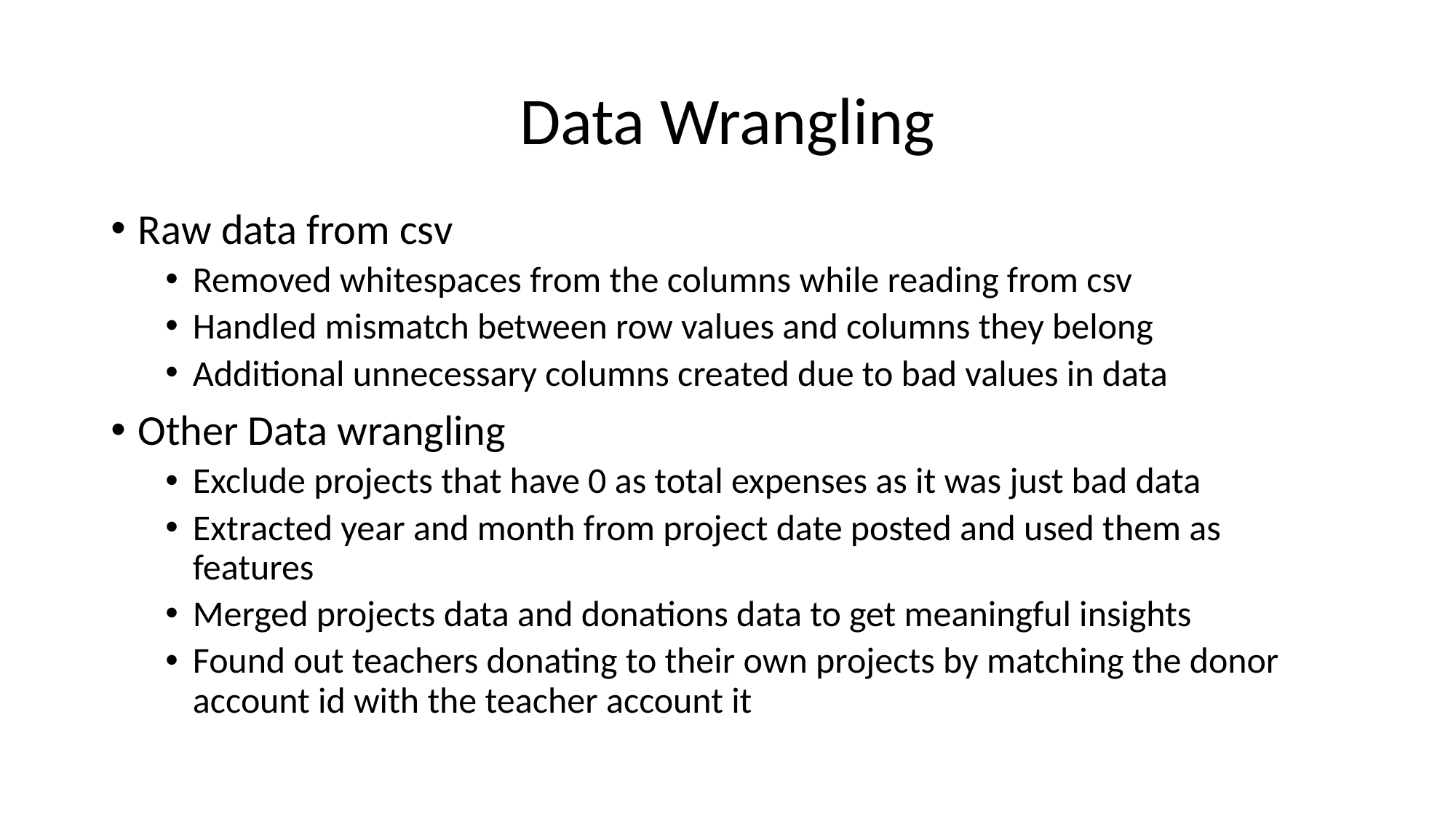

# Data Wrangling
Raw data from csv
Removed whitespaces from the columns while reading from csv
Handled mismatch between row values and columns they belong
Additional unnecessary columns created due to bad values in data
Other Data wrangling
Exclude projects that have 0 as total expenses as it was just bad data
Extracted year and month from project date posted and used them as features
Merged projects data and donations data to get meaningful insights
Found out teachers donating to their own projects by matching the donor account id with the teacher account it